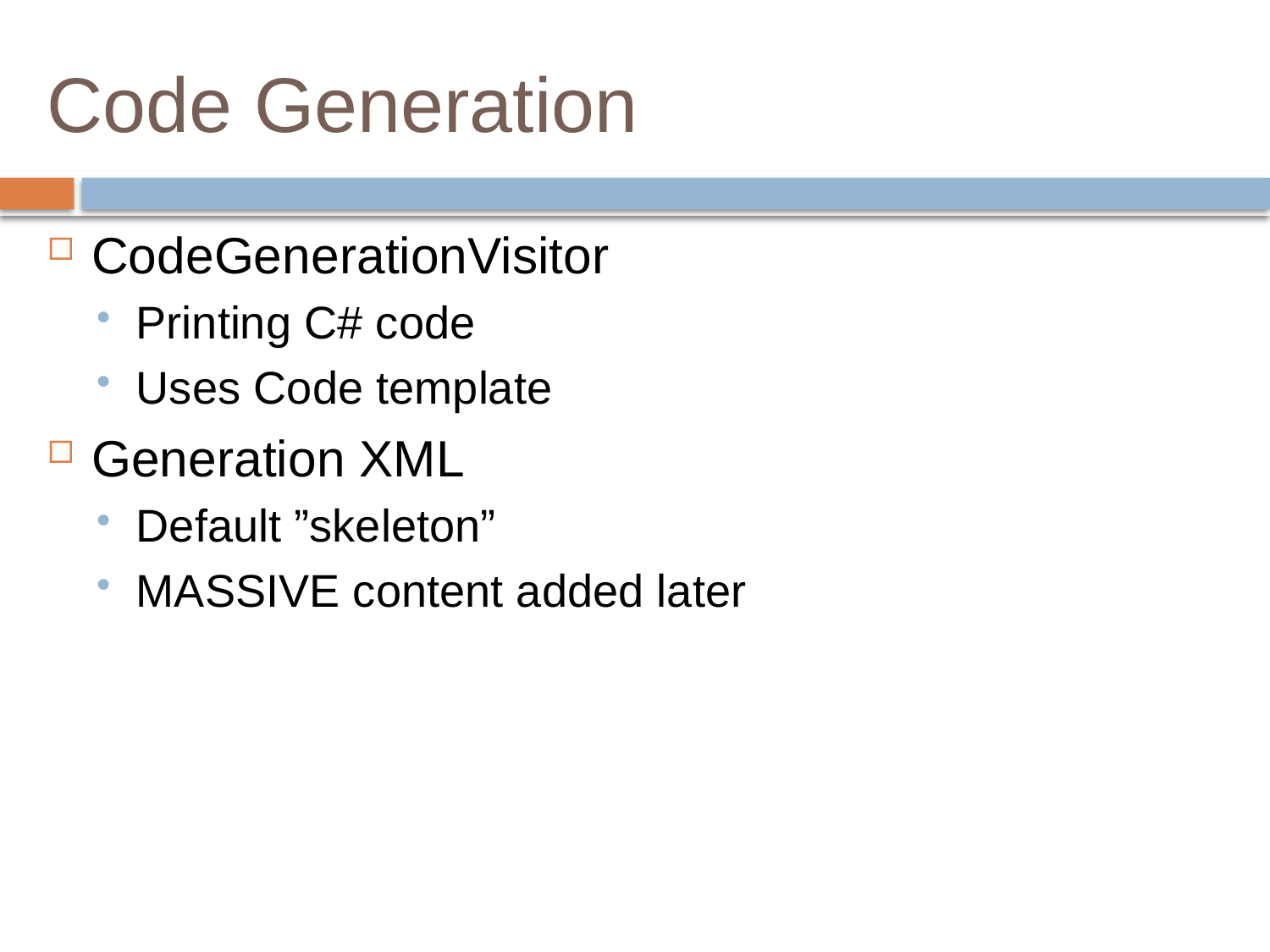

# Code Generation
CodeGenerationVisitor
Printing C# code
Uses Code template
Generation XML
Default ”skeleton”
MASSIVE content added later